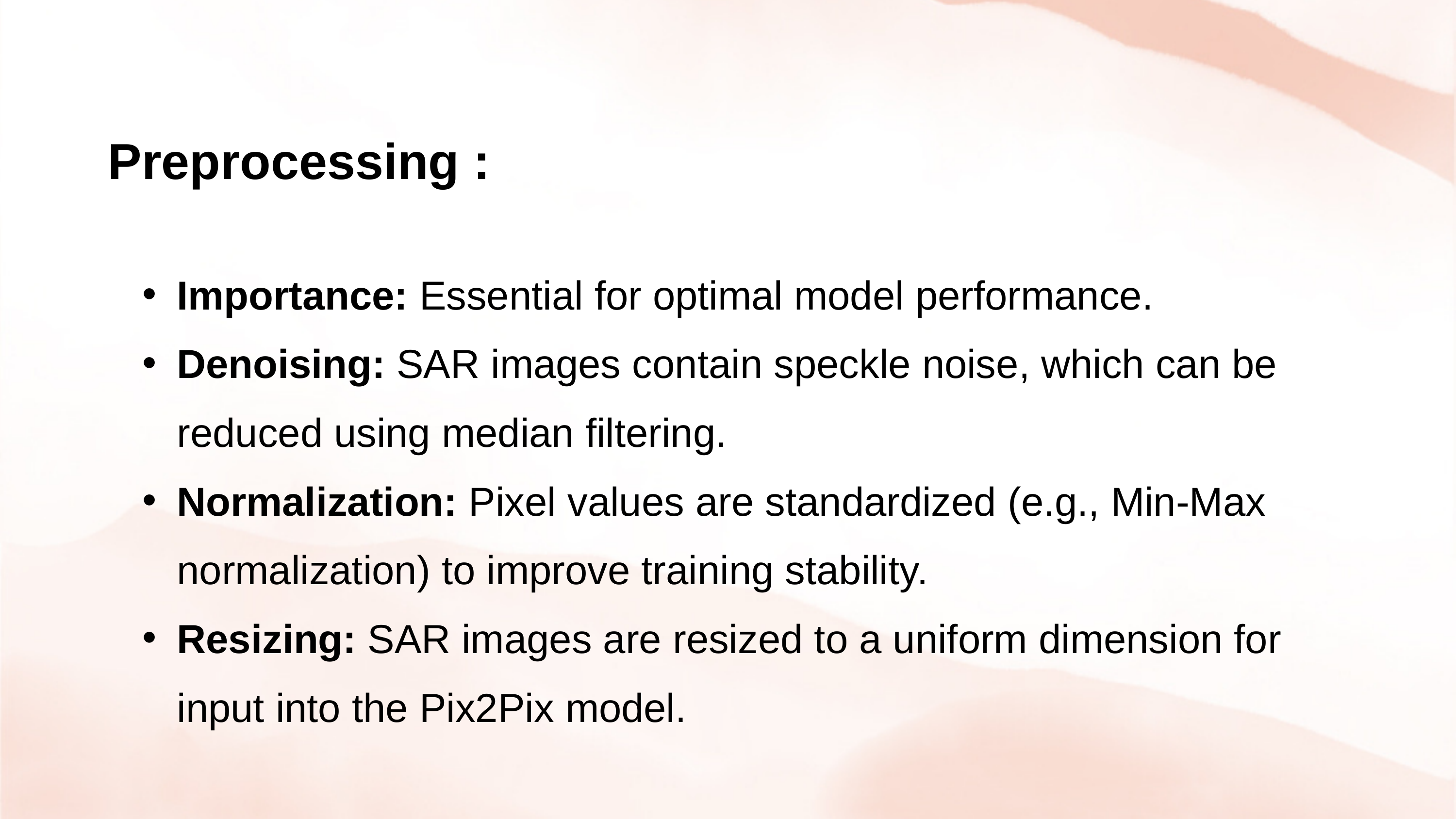

Preprocessing :

Importance: Essential for optimal model performance.
Denoising: SAR images contain speckle noise, which can be reduced using median filtering.
Normalization: Pixel values are standardized (e.g., Min-Max normalization) to improve training stability.
Resizing: SAR images are resized to a uniform dimension for input into the Pix2Pix model.